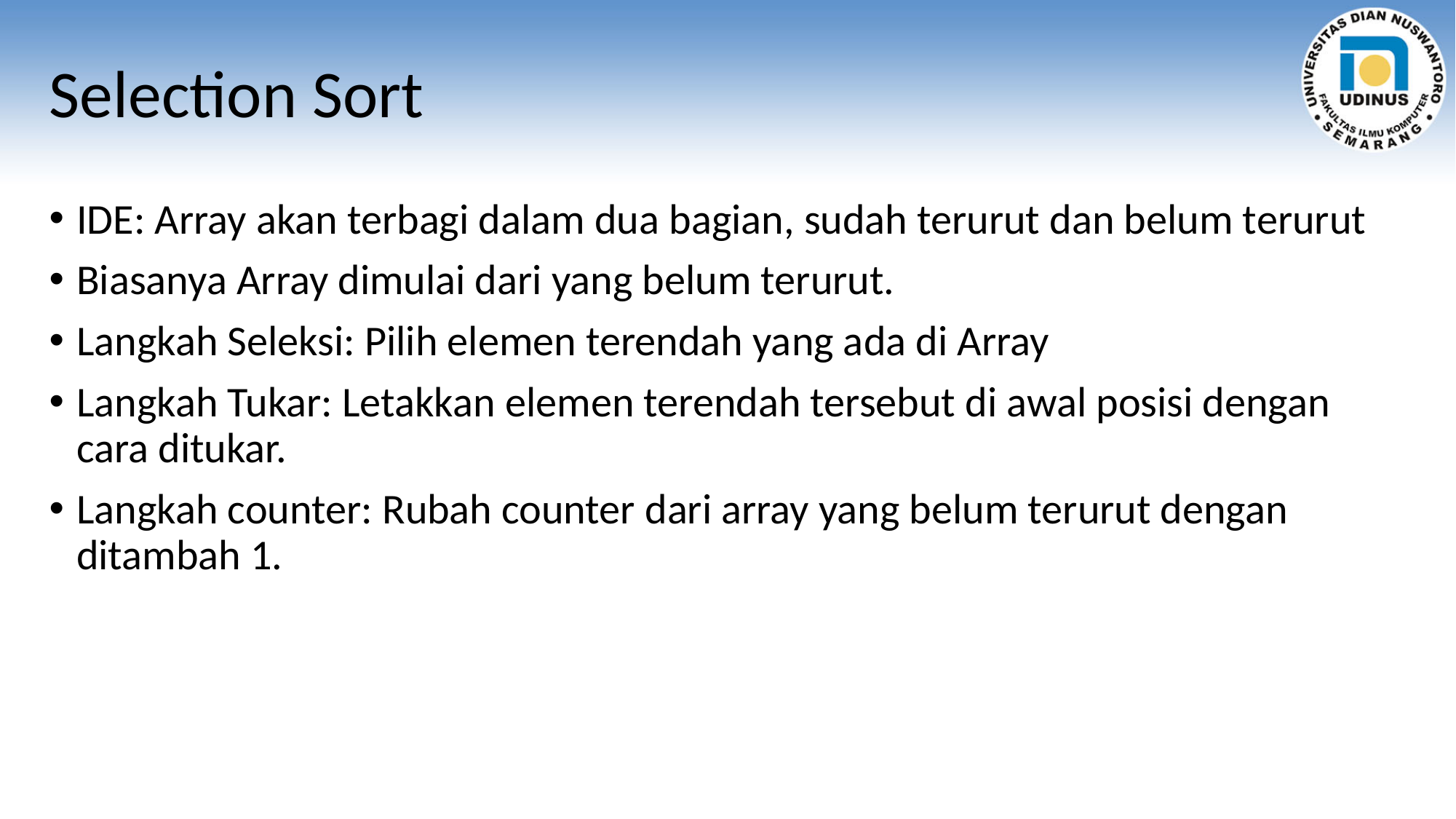

# Selection Sort
IDE: Array akan terbagi dalam dua bagian, sudah terurut dan belum terurut
Biasanya Array dimulai dari yang belum terurut.
Langkah Seleksi: Pilih elemen terendah yang ada di Array
Langkah Tukar: Letakkan elemen terendah tersebut di awal posisi dengan cara ditukar.
Langkah counter: Rubah counter dari array yang belum terurut dengan ditambah 1.